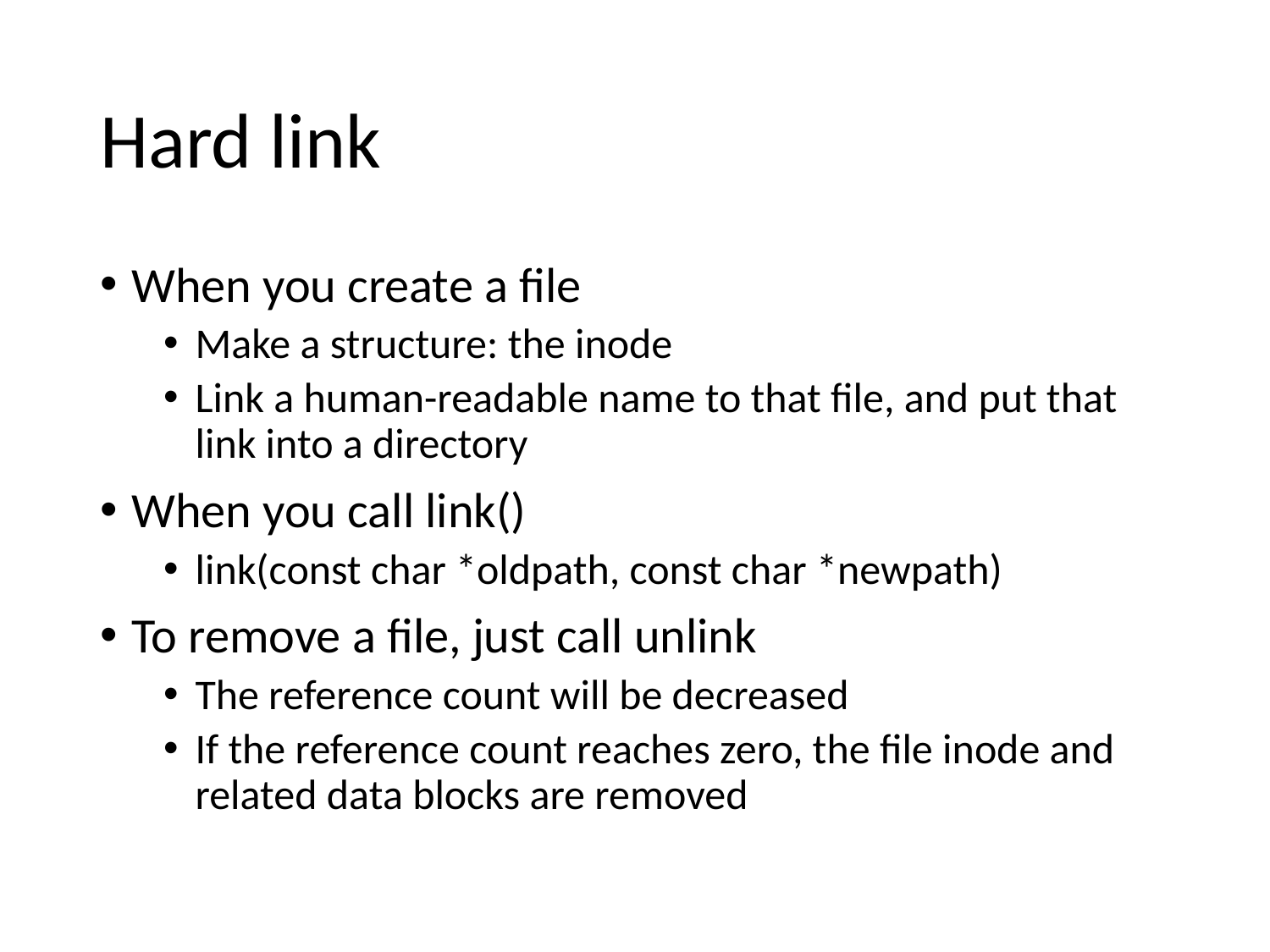

# Hard link
When you create a file
Make a structure: the inode
Link a human-readable name to that file, and put that link into a directory
When you call link()
link(const char *oldpath, const char *newpath)
To remove a file, just call unlink
The reference count will be decreased
If the reference count reaches zero, the file inode and related data blocks are removed